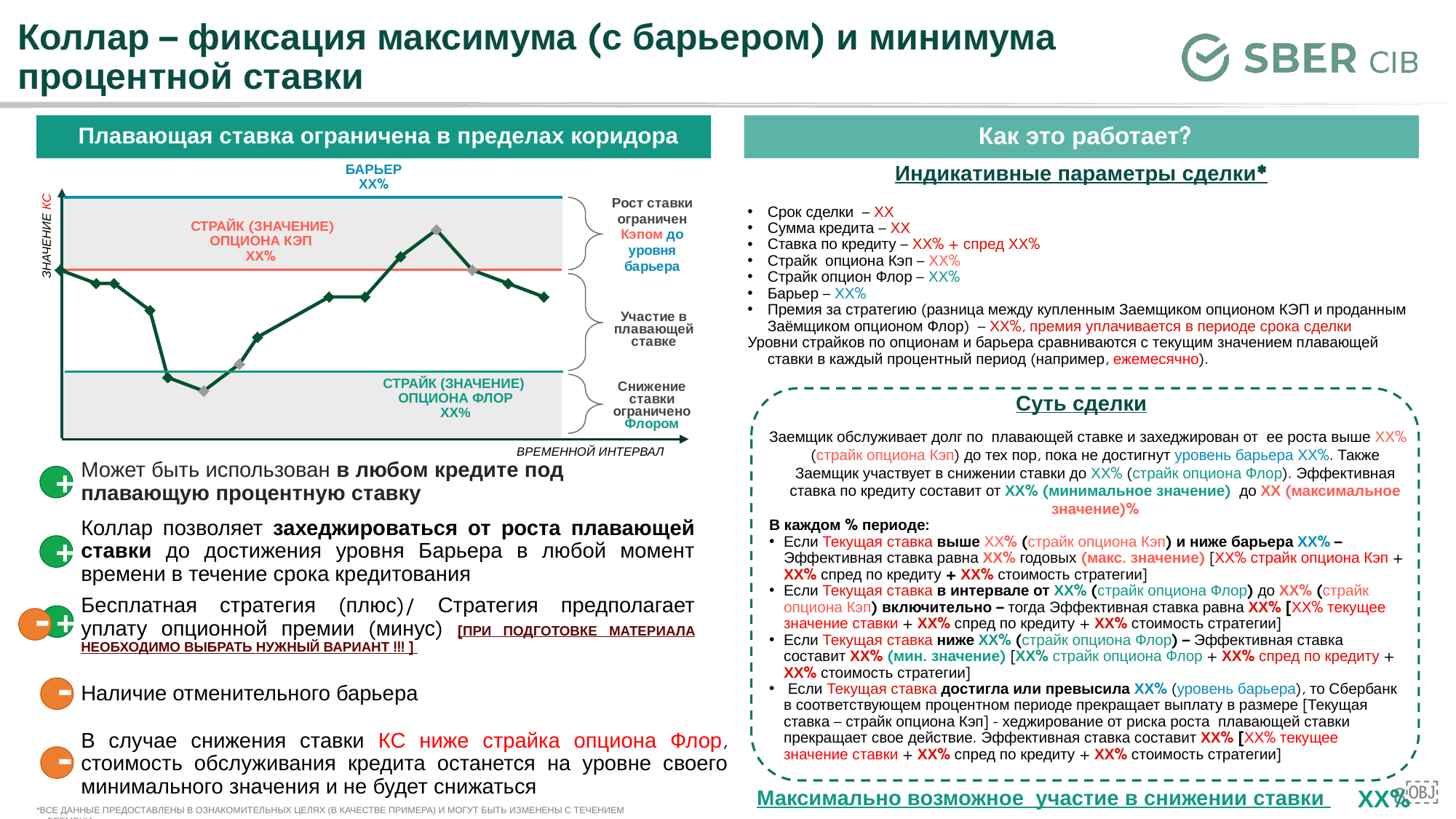

# Коллар – фиксация максимума (с барьером) и минимума процентной ставки
Плавающая ставка ограничена в пределах коридора
Как это работает?
Барьер
Хх%
Индикативные параметры сделки*

### Chart

| Category | Ряд 1 |
|---|---|
| 42853 | 9.25 |
| 42902 | 9.0 |
| 42944 | 9.0 |
| 42993 | 8.5 |
| 43035 | 7.25 |
| 43084 | 7.0 |
| 43140 | 7.5 |
| 43185 | 8.0 |
| 43288 | 8.75 |
| 43350 | 8.75 |
| 43411 | 9.5 |
| 43472 | 10.0 |
| 43531 | 9.25 |
| 43592 | 9.0 |
| 43653 | 8.75 |
| 43715 | None |
| 43776 | None |

Срок сделки  – ХХ
Сумма кредита – ХХ
Ставка по кредиту – ХХ% + спред ХХ%
Страйк  опциона Кэп – ХХ%
Страйк опцион Флор – ХХ%
Барьер – ХХ%
Премия за стратегию (разница между купленным Заемщиком опционом КЭП и проданным Заёмщиком опционом Флор)  – ХХ%, премия уплачивается в периоде срока сделки
Уровни страйков по опционам и барьера сравниваются с текущим значением плавающей ставки в каждый процентный период (например, ежемесячно).
 Страйк (значение) Опциона кэп
Хх%
ЗНАЧЕНИЕ КС

Заемщик обслуживает долг по  плавающей ставке и захеджирован от  ее роста выше ХХ% (страйк опциона Кэп) до тех пор, пока не достигнут уровень барьера ХХ%. Также Заемщик участвует в снижении ставки до ХХ% (страйк опциона Флор). Эффективная ставка по кредиту составит от ХХ% (минимальное значение)  до ХХ (максимальное значение)%
В каждом % периоде:
Если Текущая ставка выше ХХ% (страйк опциона Кэп) и ниже барьера ХХ% – Эффективная ставка равна ХХ% годовых (макс. значение) [ХХ% страйк опциона Кэп + ХХ% спред по кредиту + ХХ% стоимость стратегии]
Если Текущая ставка в интервале от ХХ% (страйк опциона Флор) до ХХ% (страйк опциона Кэп) включительно – тогда Эффективная ставка равна ХХ% [ХХ% текущее значение ставки + ХХ% спред по кредиту + ХХ% стоимость стратегии]
Если Текущая ставка ниже ХХ% (страйк опциона Флор) – Эффективная ставка составит ХХ% (мин. значение) [ХХ% страйк опциона Флор + ХХ% спред по кредиту + ХХ% стоимость стратегии]
 Если Текущая ставка достигла или превысила ХХ% (уровень барьера), то Сбербанк в соответствующем процентном периоде прекращает выплату в размере [Текущая ставка – страйк опциона Кэп] - хеджирование от риска роста  плавающей ставки прекращает свое действие. Эффективная ставка составит ХХ% [ХХ% текущее значение ставки + ХХ% спред по кредиту + ХХ% стоимость стратегии]

Страйк (Значение)
Опциона флор
Хх%

Суть сделки
ВРЕМЕННОЙ ИНТЕРВАЛ
Может быть использован в любом кредите под плавающую процентную ставку
+
Коллар позволяет захеджироваться от роста плавающей ставки до достижения уровня Барьера в любой момент времени в течение срока кредитования
+
Бесплатная стратегия (плюс)/ Стратегия предполагает уплату опционной премии (минус) [при подготовке материала необходимо выбрать нужный вариант !!! ]
-

+
-

Наличие отменительного барьера
В случае снижения ставки КС ниже страйка опциона Флор, стоимость обслуживания кредита останется на уровне своего минимального значения и не будет снижаться
-

ХХ%
Максимально возможное  участие в снижении ставки
*Все данные предоставлены в ознакомительных целях (в качестве примера) и могут быть изменены с течением времени